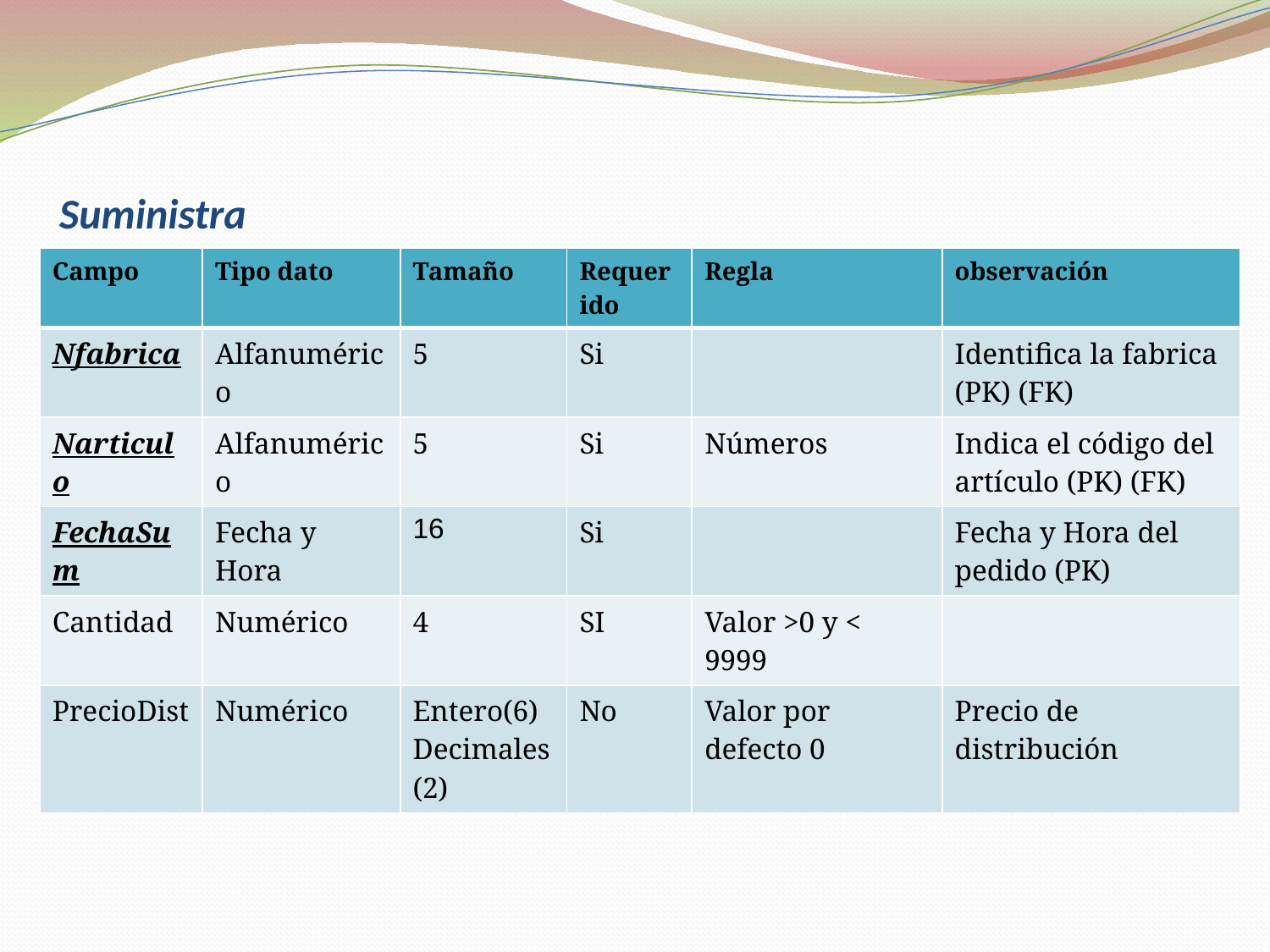

Suministra
| Campo | Tipo dato | Tamaño | Requerido | Regla | observación |
| --- | --- | --- | --- | --- | --- |
| Nfabrica | Alfanumérico | 5 | Si |  | Identifica la fabrica (PK) (FK) |
| Narticulo | Alfanumérico | 5 | Si | Números | Indica el código del artículo (PK) (FK) |
| FechaSum | Fecha y Hora | 16 | Si |  | Fecha y Hora del pedido (PK) |
| Cantidad | Numérico | 4 | SI | Valor >0 y < 9999 |  |
| PrecioDist | Numérico | Entero(6) Decimales (2) | No | Valor por defecto 0 | Precio de distribución |